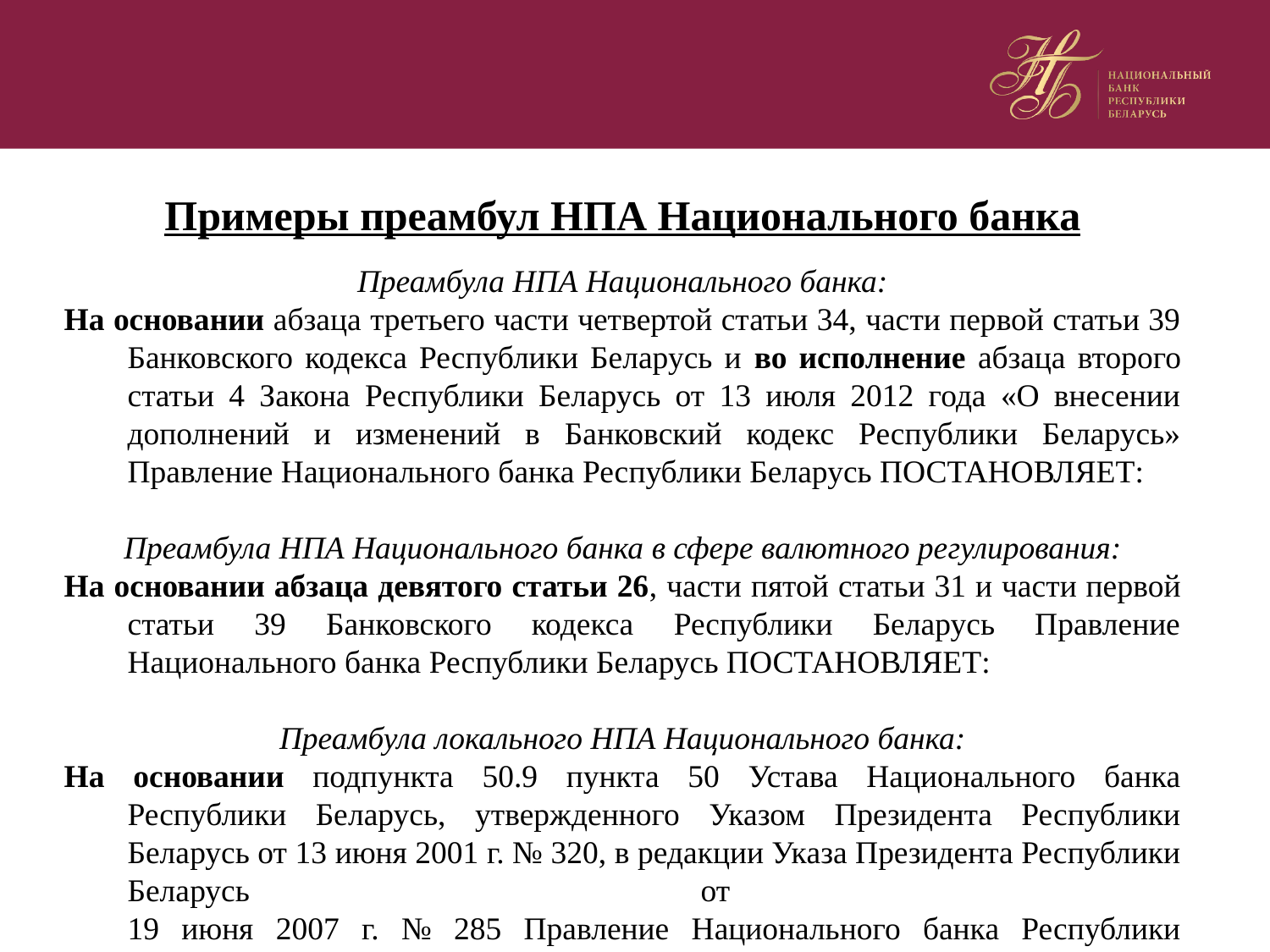

Примеры преамбул НПА Национального банка
Преамбула НПА Национального банка:
На основании абзаца третьего части четвертой статьи 34, части первой статьи 39 Банковского кодекса Республики Беларусь и во исполнение абзаца второго статьи 4 Закона Республики Беларусь от 13 июля 2012 года «О внесении дополнений и изменений в Банковский кодекс Республики Беларусь» Правление Национального банка Республики Беларусь ПОСТАНОВЛЯЕТ:

Преамбула НПА Национального банка в сфере валютного регулирования:
На основании абзаца девятого статьи 26, части пятой статьи 31 и части первой статьи 39 Банковского кодекса Республики Беларусь Правление Национального банка Республики Беларусь ПОСТАНОВЛЯЕТ:

Преамбула локального НПА Национального банка:
На основании подпункта 50.9 пункта 50 Устава Национального банка Республики Беларусь, утвержденного Указом Президента Республики Беларусь от 13 июня 2001 г. № 320, в редакции Указа Президента Республики Беларусь от
19 июня 2007 г. № 285 Правление Национального банка Республики Беларусь ПОСТАНОВЛЯЕТ: